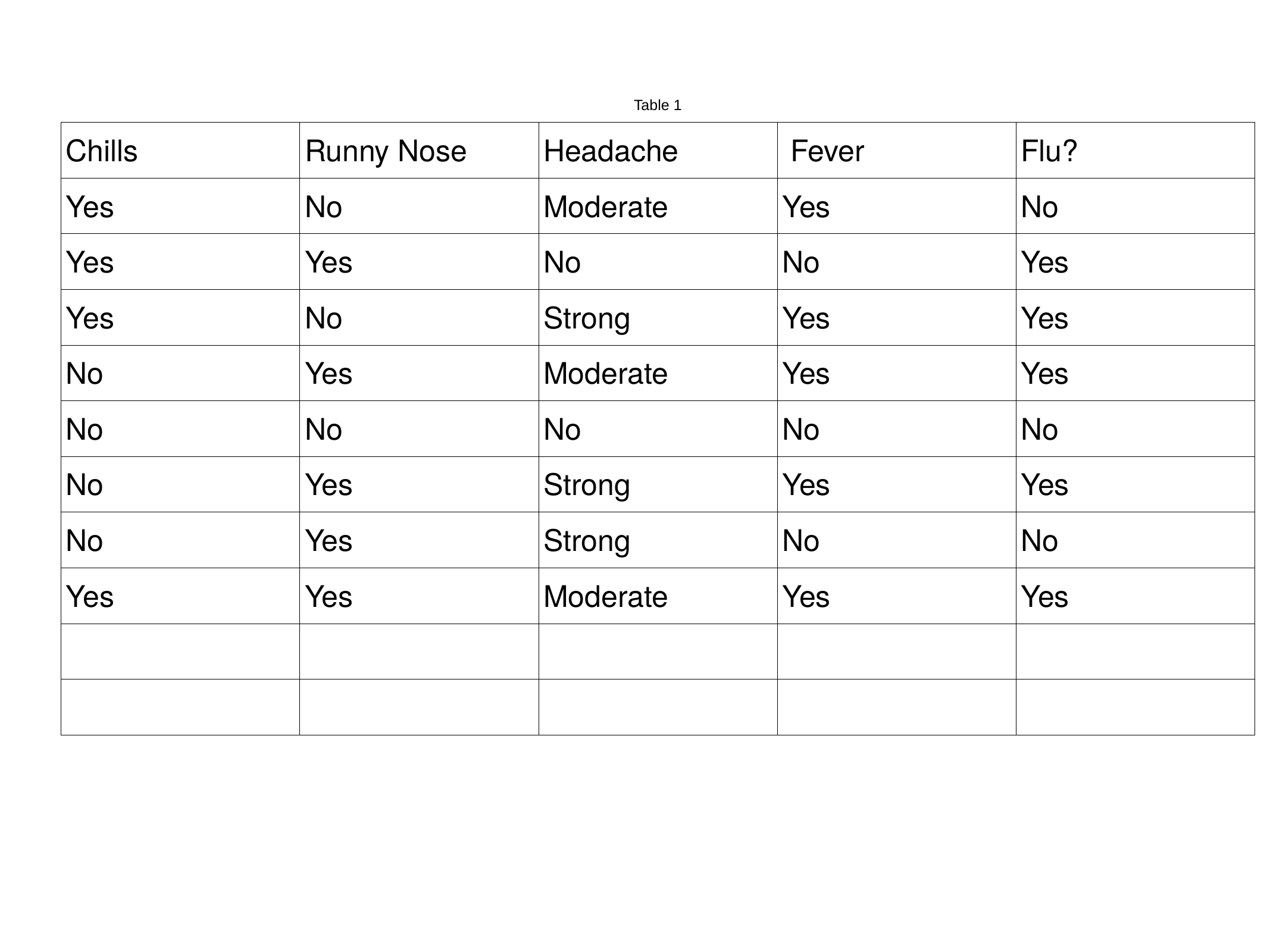

| Table 1 |  |  |  |  |
| --- | --- | --- | --- | --- |
| Chills | Runny Nose | Headache | Fever | Flu? |
| Yes | No | Moderate | Yes | No |
| Yes | Yes | No | No | Yes |
| Yes | No | Strong | Yes | Yes |
| No | Yes | Moderate | Yes | Yes |
| No | No | No | No | No |
| No | Yes | Strong | Yes | Yes |
| No | Yes | Strong | No | No |
| Yes | Yes | Moderate | Yes | Yes |
|  |  |  |  |  |
|  |  |  |  |  |